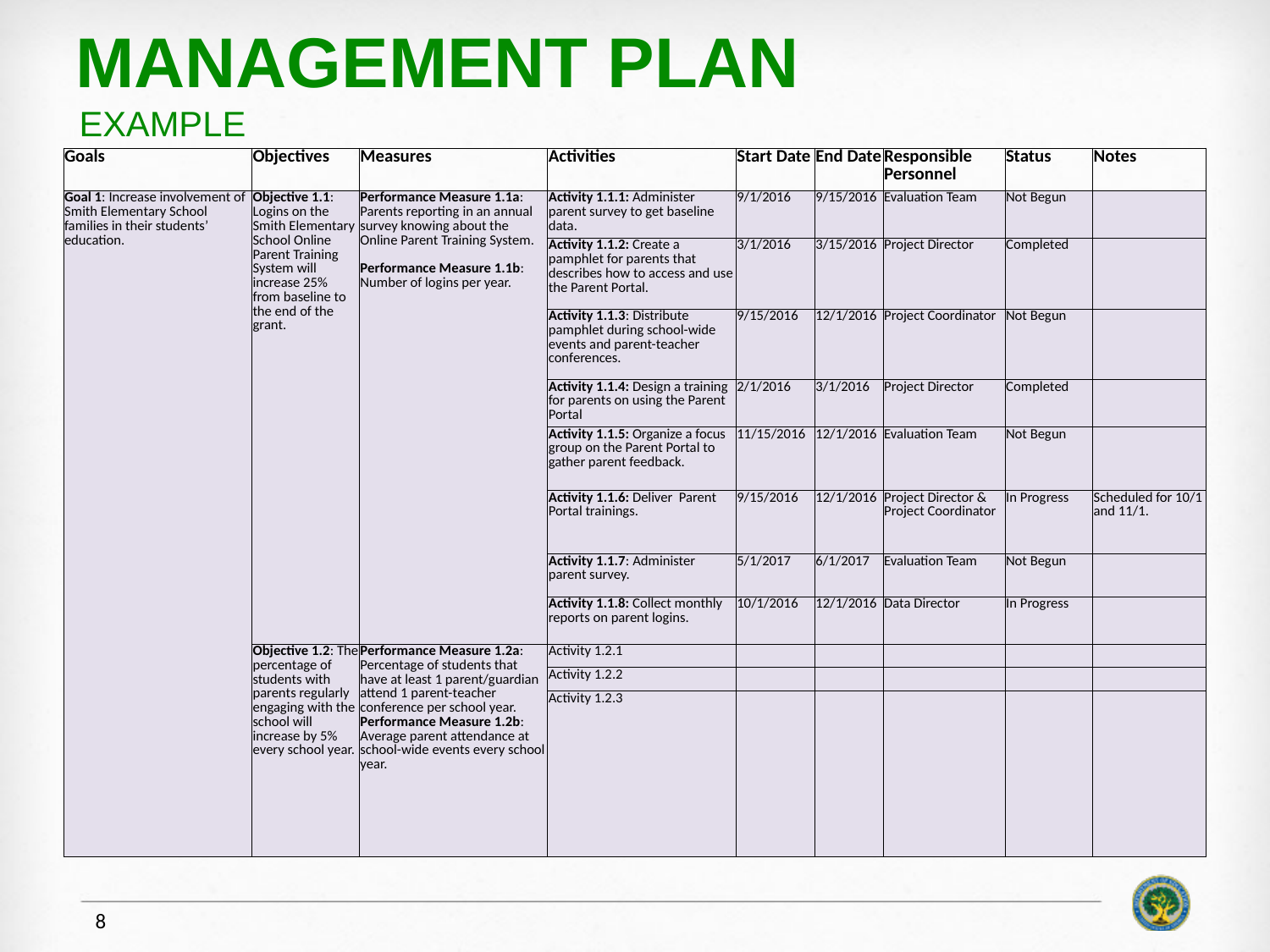

# Management Plan
Example
| Goals | Objectives | Measures | Activities | Start Date | End Date | Responsible Personnel | Status | Notes |
| --- | --- | --- | --- | --- | --- | --- | --- | --- |
| Goal 1: Increase involvement of Smith Elementary School families in their students’ education. | Objective 1.1: Logins on the Smith Elementary School Online Parent Training System will increase 25% from baseline to the end of the grant. | Performance Measure 1.1a: Parents reporting in an annual survey knowing about the Online Parent Training System. Performance Measure 1.1b: Number of logins per year. | Activity 1.1.1: Administer parent survey to get baseline data. | 9/1/2016 | 9/15/2016 | Evaluation Team | Not Begun |  |
|  |  |  | Activity 1.1.2: Create a pamphlet for parents that describes how to access and use the Parent Portal. | 3/1/2016 | 3/15/2016 | Project Director | Completed |  |
|  |  |  | Activity 1.1.3: Distribute pamphlet during school-wide events and parent-teacher conferences. | 9/15/2016 | 12/1/2016 | Project Coordinator | Not Begun |  |
|  |  |  | Activity 1.1.4: Design a training for parents on using the Parent Portal | 2/1/2016 | 3/1/2016 | Project Director | Completed |  |
|  |  |  | Activity 1.1.5: Organize a focus group on the Parent Portal to gather parent feedback. | 11/15/2016 | 12/1/2016 | Evaluation Team | Not Begun |  |
|  |  |  | Activity 1.1.6: Deliver Parent Portal trainings. | 9/15/2016 | 12/1/2016 | Project Director & Project Coordinator | In Progress | Scheduled for 10/1 and 11/1. |
|  |  |  | Activity 1.1.7: Administer parent survey. | 5/1/2017 | 6/1/2017 | Evaluation Team | Not Begun |  |
|  |  |  | Activity 1.1.8: Collect monthly reports on parent logins. | 10/1/2016 | 12/1/2016 | Data Director | In Progress |  |
|  | Objective 1.2: The percentage of students with parents regularly engaging with the school will increase by 5% every school year. | Performance Measure 1.2a: Percentage of students that have at least 1 parent/guardian attend 1 parent-teacher conference per school year. Performance Measure 1.2b: Average parent attendance at school-wide events every school year. | Activity 1.2.1 |  |  |  |  |  |
|  |  |  | Activity 1.2.2 |  |  |  |  |  |
|  |  |  | Activity 1.2.3 |  |  |  |  |  |
8